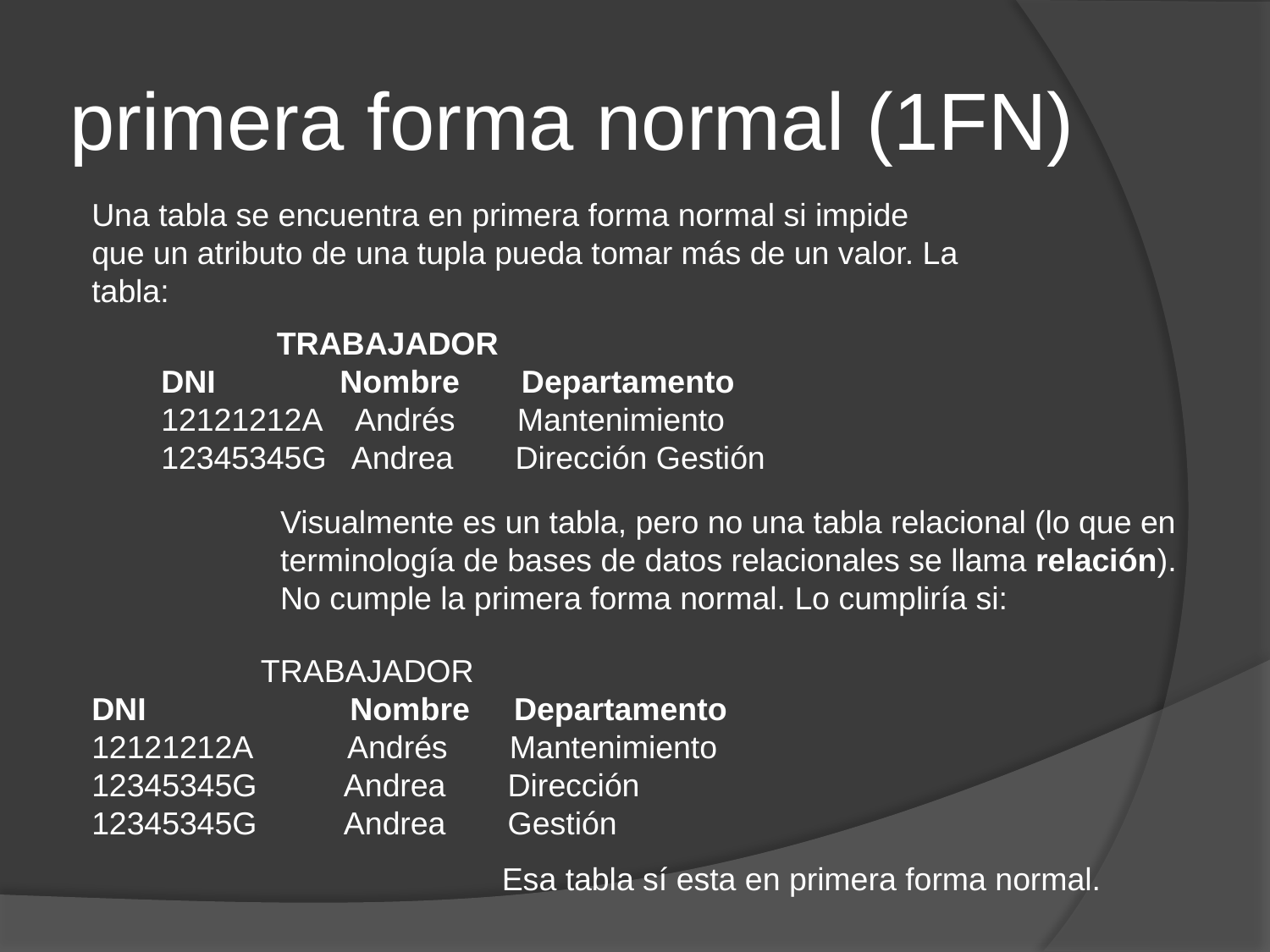

# primera forma normal (1FN)
Una tabla se encuentra en primera forma normal si impide que un atributo de una tupla pueda tomar más de un valor. La tabla:
             TRABAJADOR
DNI              Nombre       Departamento
12121212A    Andrés       Mantenimiento
12345345G   Andrea       Dirección Gestión
Visualmente es un tabla, pero no una tabla relacional (lo que en terminología de bases de datos relacionales se llama relación). No cumple la primera forma normal. Lo cumpliría si:
                   TRABAJADOR
DNI                       Nombre     Departamento
12121212A           Andrés       Mantenimiento
12345345G          Andrea       Dirección
12345345G          Andrea       Gestión
Esa tabla sí esta en primera forma normal.